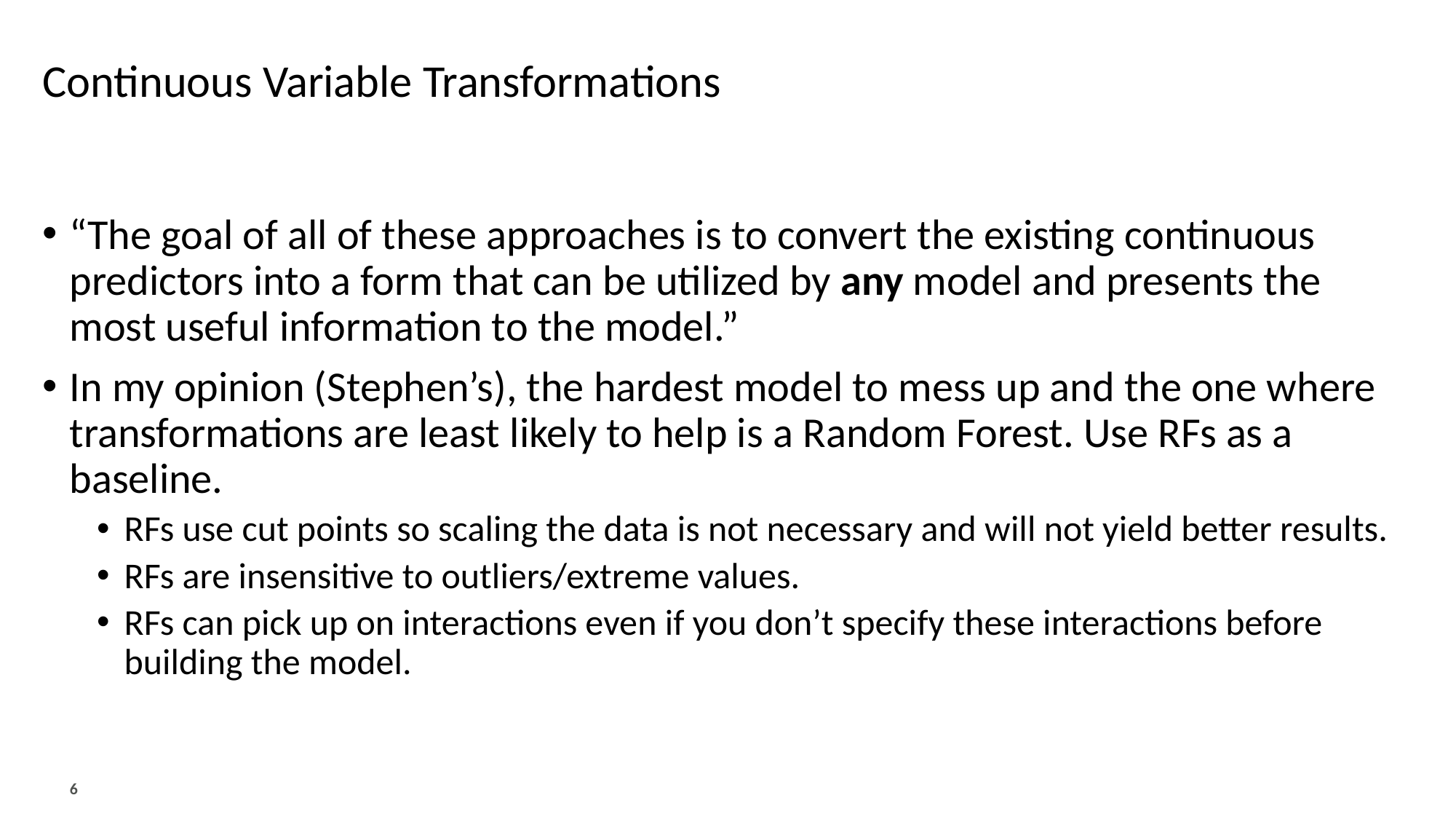

# Continuous Variable Transformations

“The goal of all of these approaches is to convert the existing continuous predictors into a form that can be utilized by any model and presents the most useful information to the model.”
In my opinion (Stephen’s), the hardest model to mess up and the one where transformations are least likely to help is a Random Forest. Use RFs as a baseline.
RFs use cut points so scaling the data is not necessary and will not yield better results.
RFs are insensitive to outliers/extreme values.
RFs can pick up on interactions even if you don’t specify these interactions before building the model.

6